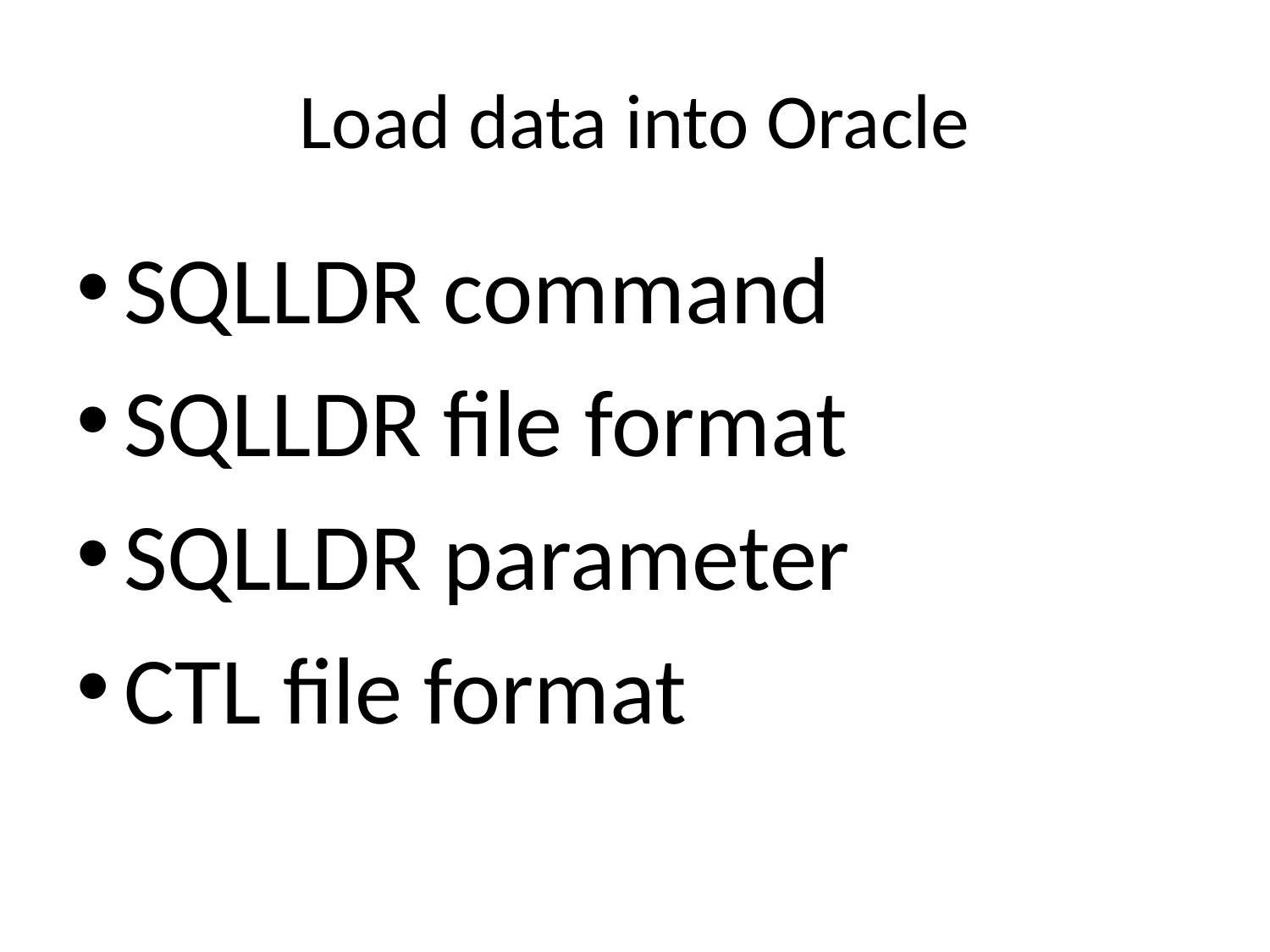

# Load data into Oracle
SQLLDR command
SQLLDR file format
SQLLDR parameter
CTL file format